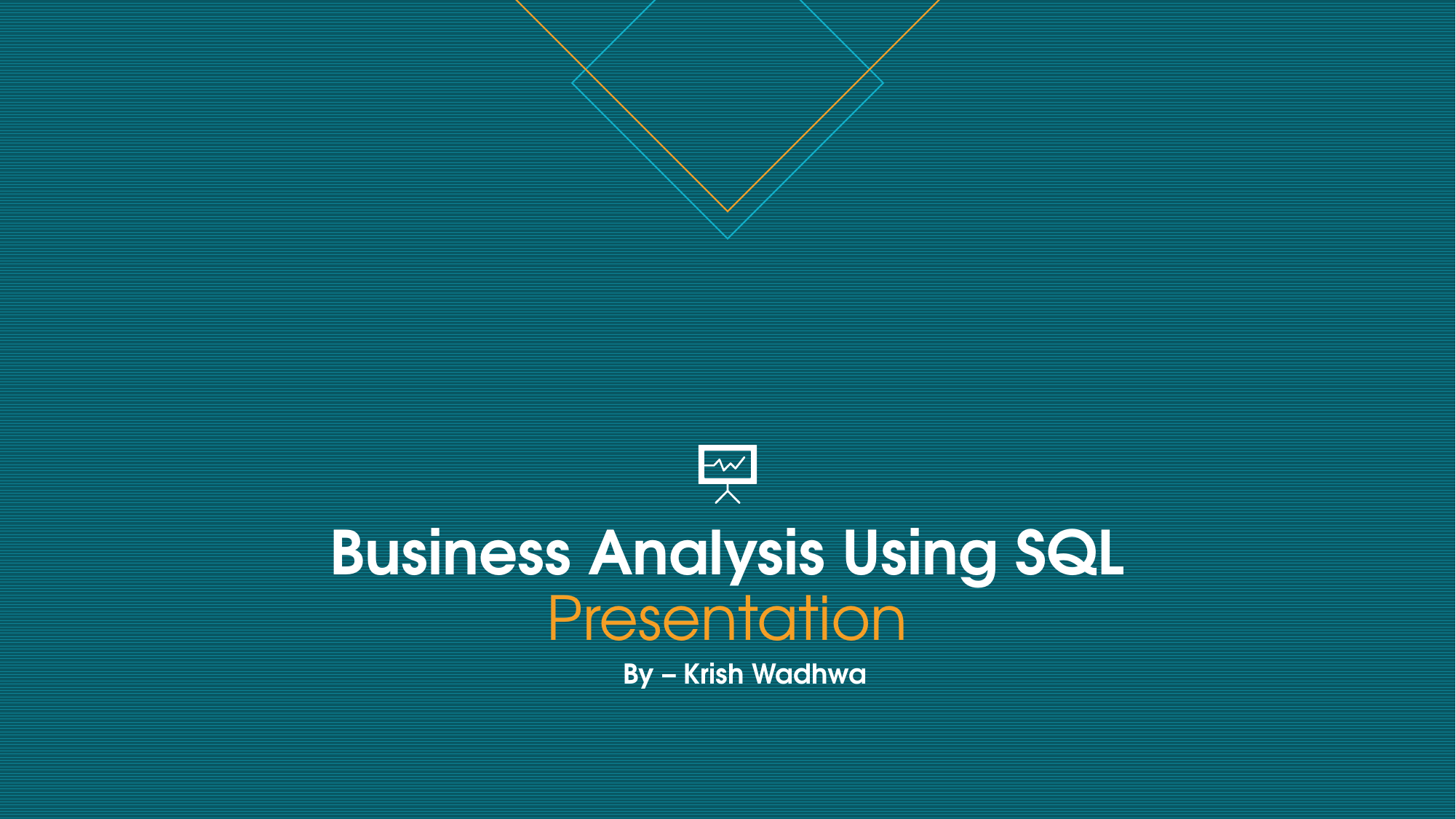

# Business Analysis Using SQL Presentation
By – Krish Wadhwa